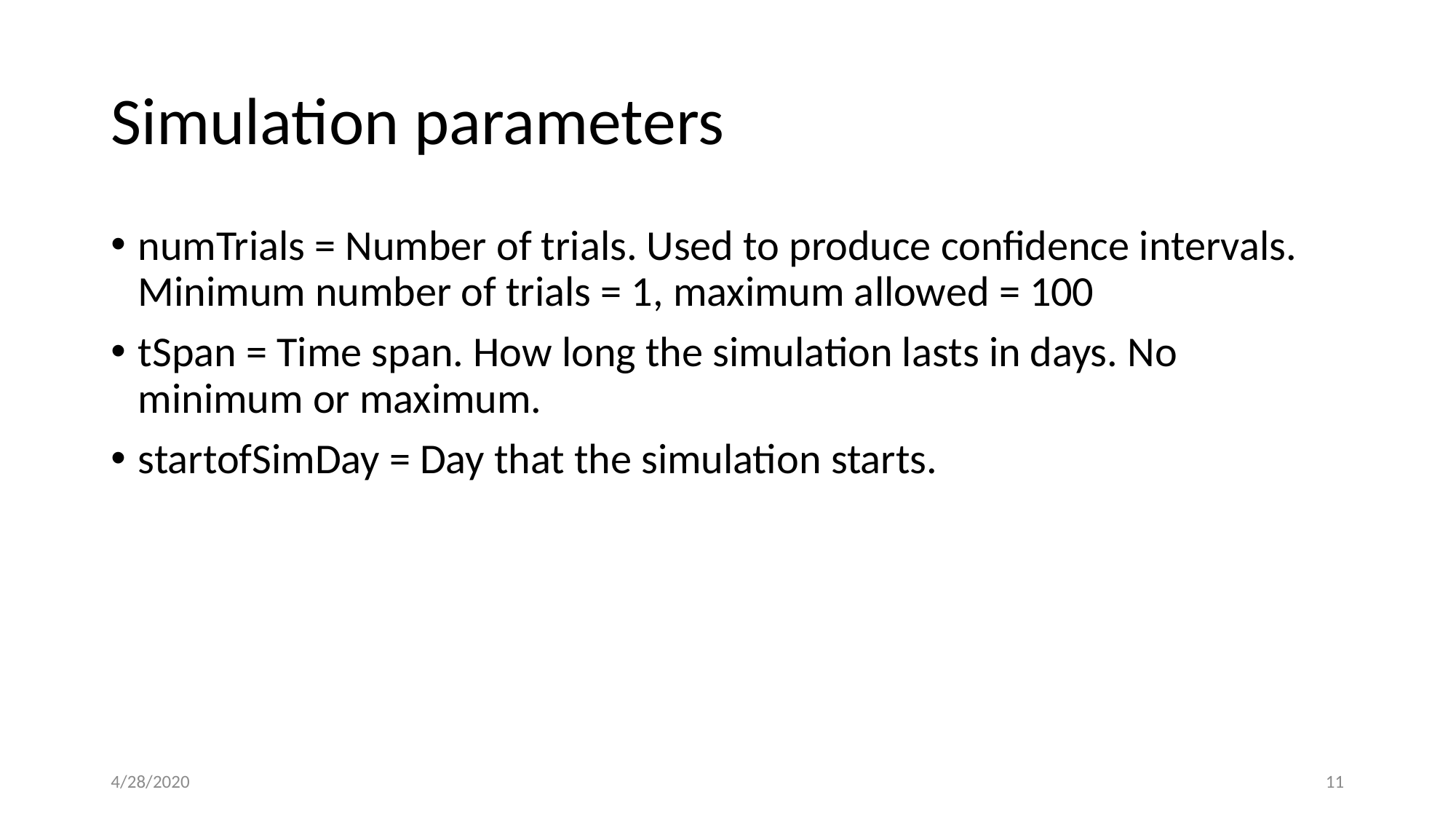

# Simulation parameters
numTrials = Number of trials. Used to produce confidence intervals. Minimum number of trials = 1, maximum allowed = 100
tSpan = Time span. How long the simulation lasts in days. No minimum or maximum.
startofSimDay = Day that the simulation starts.
4/28/2020
11